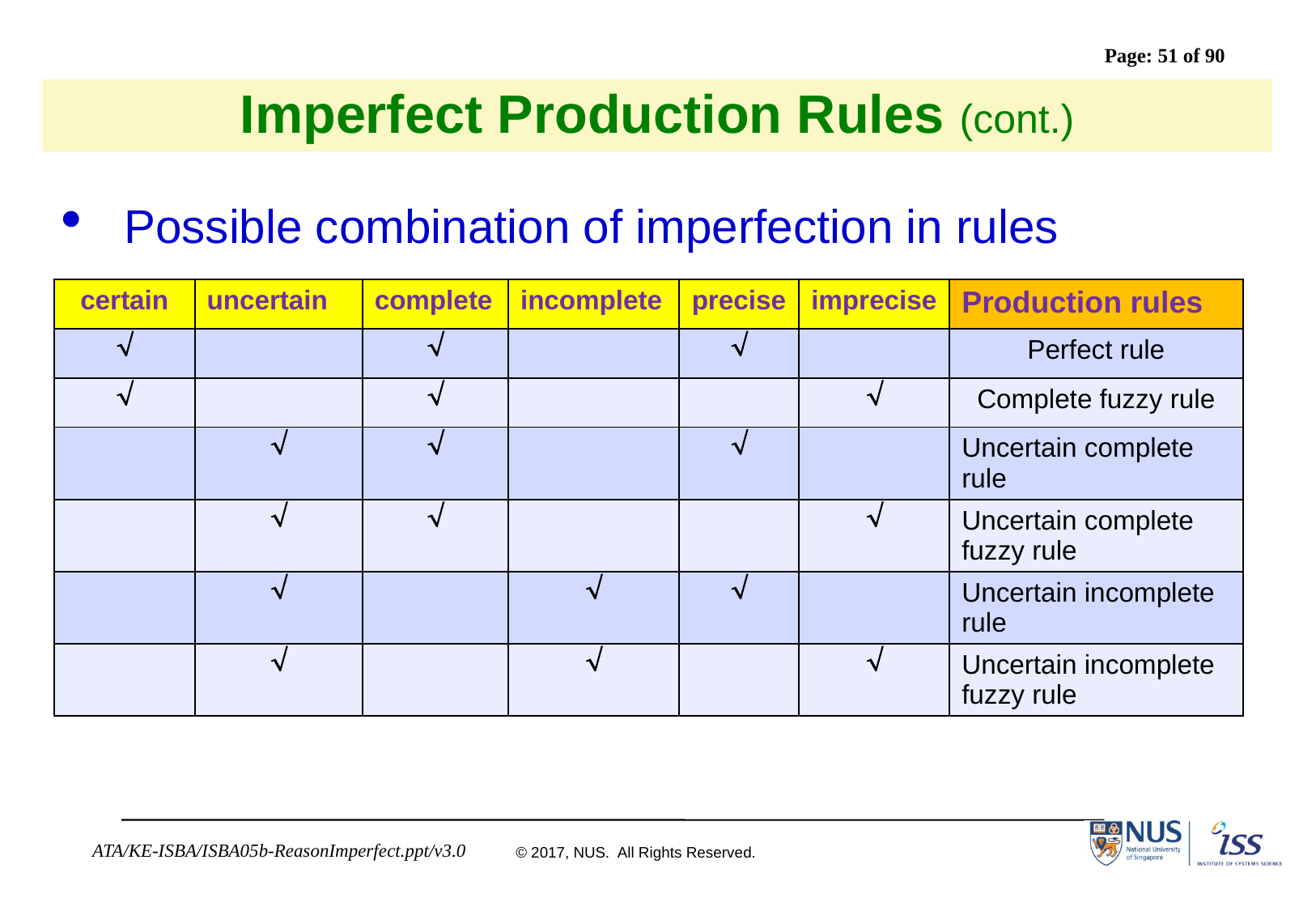

# Imperfect Production Rules (cont.)
Possible combination of imperfection in rules

| certain | uncertain | complete | incomplete | precise | imprecise | Production rules |
| --- | --- | --- | --- | --- | --- | --- |
| √ |  | √ |  | √ |  | Perfect rule |
| √ |  | √ |  |  | √ | Complete fuzzy rule |
|  | √ | √ |  | √ |  | Uncertain complete rule |
|  | √ | √ |  |  | √ | Uncertain complete fuzzy rule |
|  | √ |  | √ | √ |  | Uncertain incomplete rule |
|  | √ |  | √ |  | √ | Uncertain incomplete fuzzy rule |